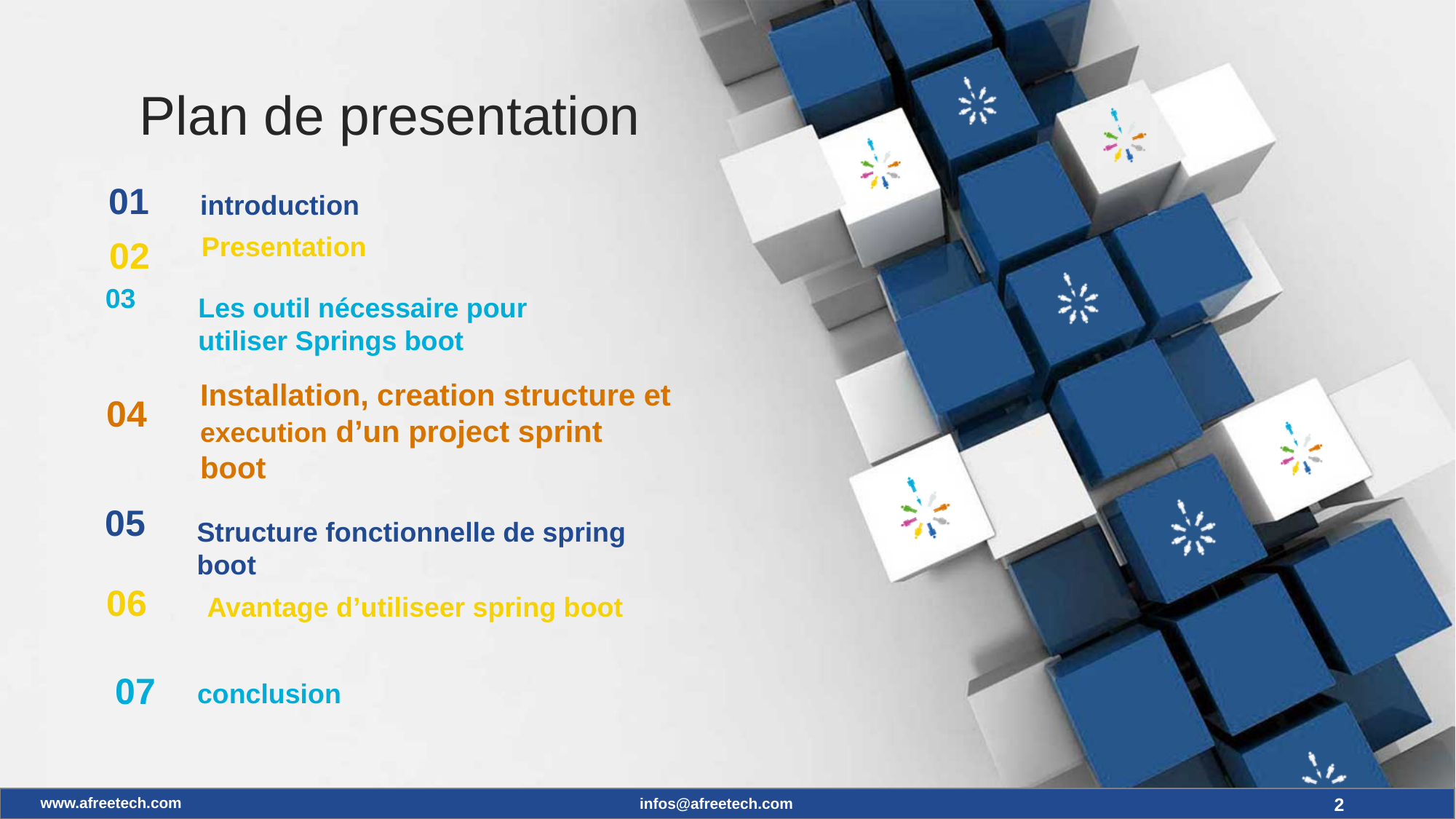

Plan de presentation
01
introduction
Presentation
02
03
Les outil nécessaire pour utiliser Springs boot
Installation, creation structure et execution d’un project sprint boot
04
05
Structure fonctionnelle de spring boot
06
Avantage d’utiliseer spring boot
07
conclusion
2